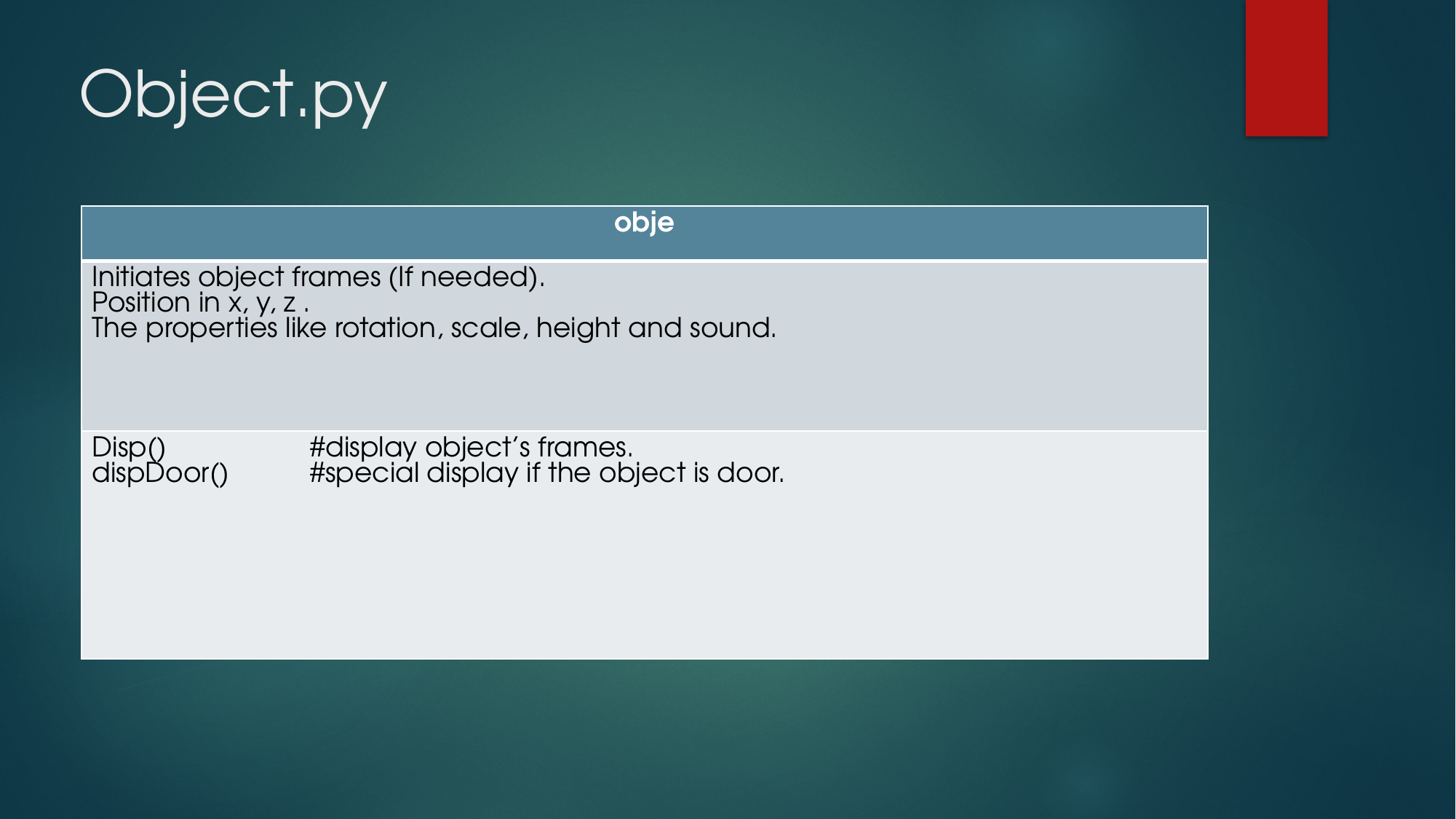

# Object.py
| obje |
| --- |
| Initiates object frames (If needed). Position in x, y, z . The properties like rotation, scale, height and sound. |
| Disp() #display object’s frames. dispDoor() #special display if the object is door. |